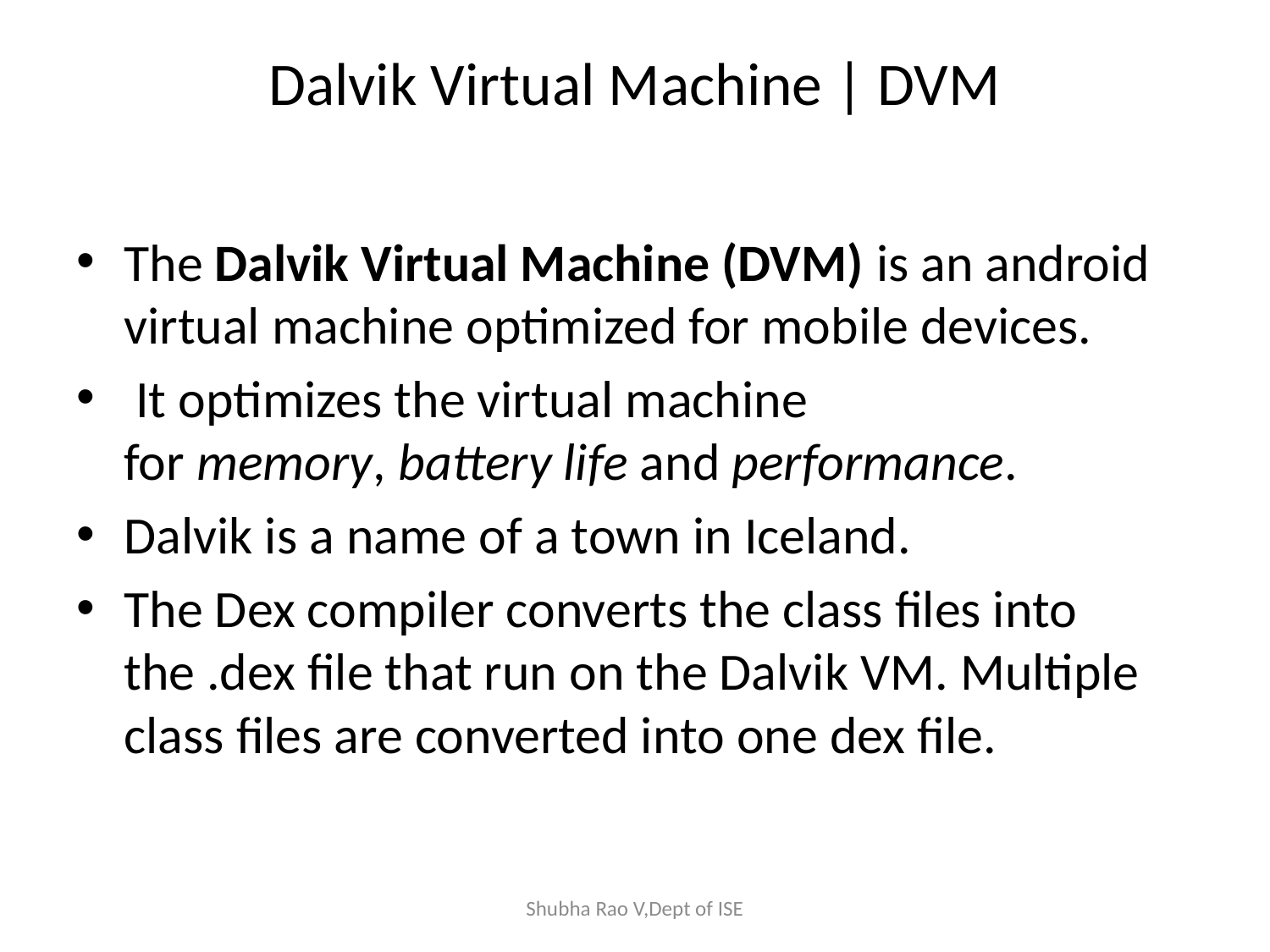

# Dalvik Virtual Machine | DVM
The Dalvik Virtual Machine (DVM) is an android virtual machine optimized for mobile devices.
 It optimizes the virtual machine for memory, battery life and performance.
Dalvik is a name of a town in Iceland.
The Dex compiler converts the class files into the .dex file that run on the Dalvik VM. Multiple class files are converted into one dex file.

Shubha Rao V,Dept of ISE